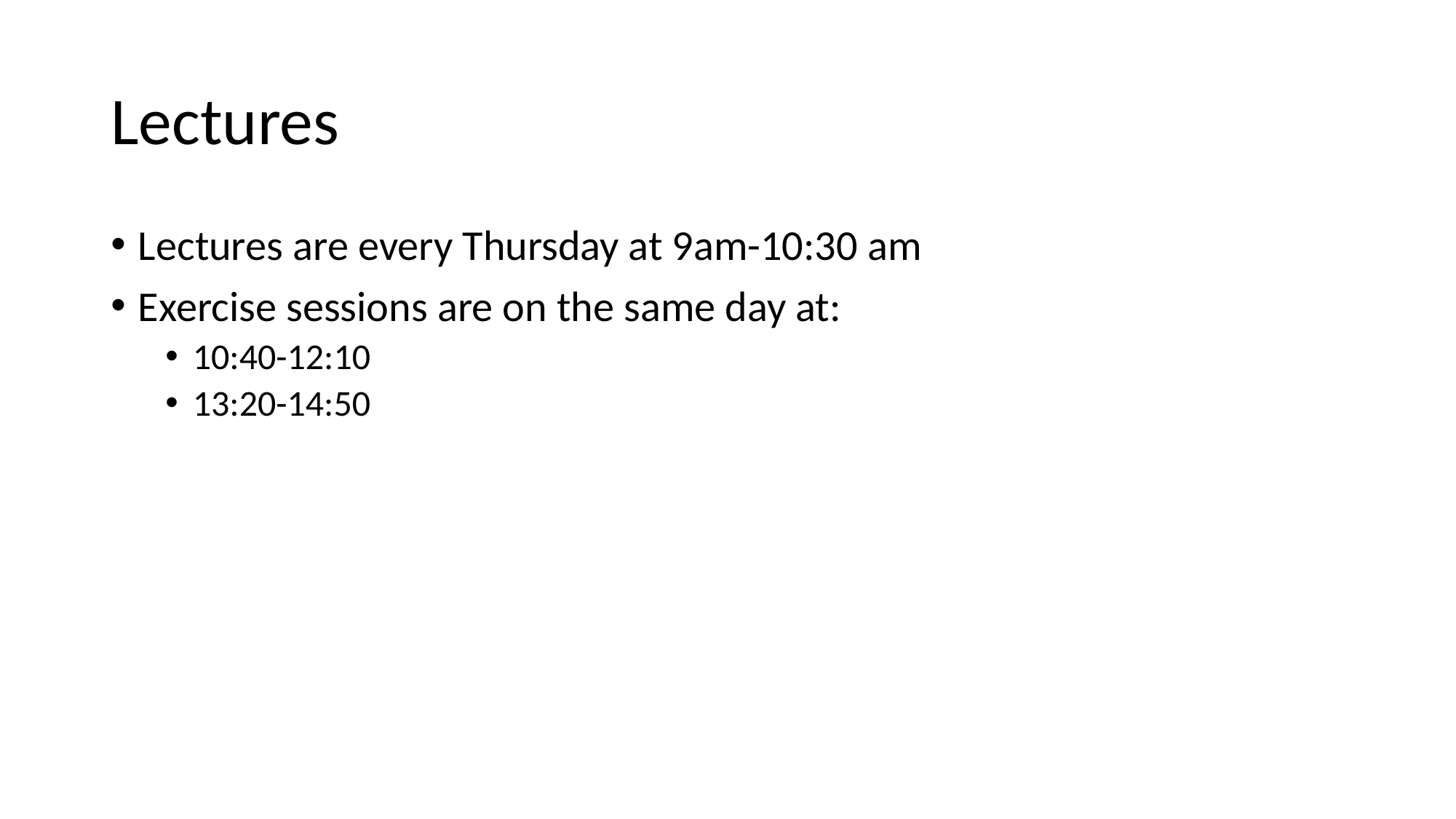

# Lectures
Lectures are every Thursday at 9am-10:30 am
Exercise sessions are on the same day at:
10:40-12:10
13:20-14:50